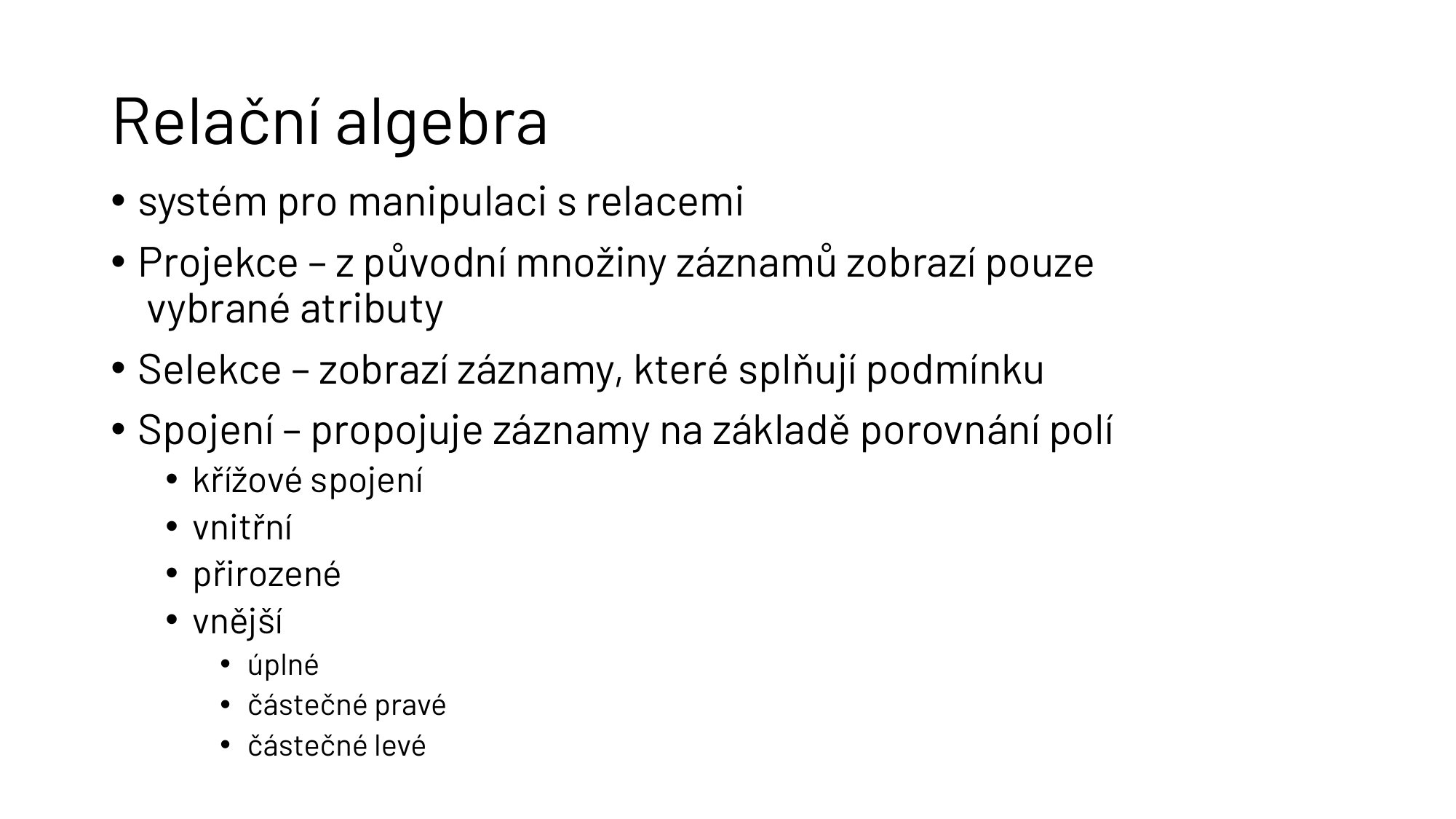

# Relační algebra
systém pro manipulaci s relacemi
Projekce – z původní množiny záznamů zobrazí pouze
 vybrané atributy
Selekce – zobrazí záznamy, které splňují podmínku
Spojení – propojuje záznamy na základě porovnání polí
křížové spojení
vnitřní
přirozené
vnější
úplné
částečné pravé
částečné levé